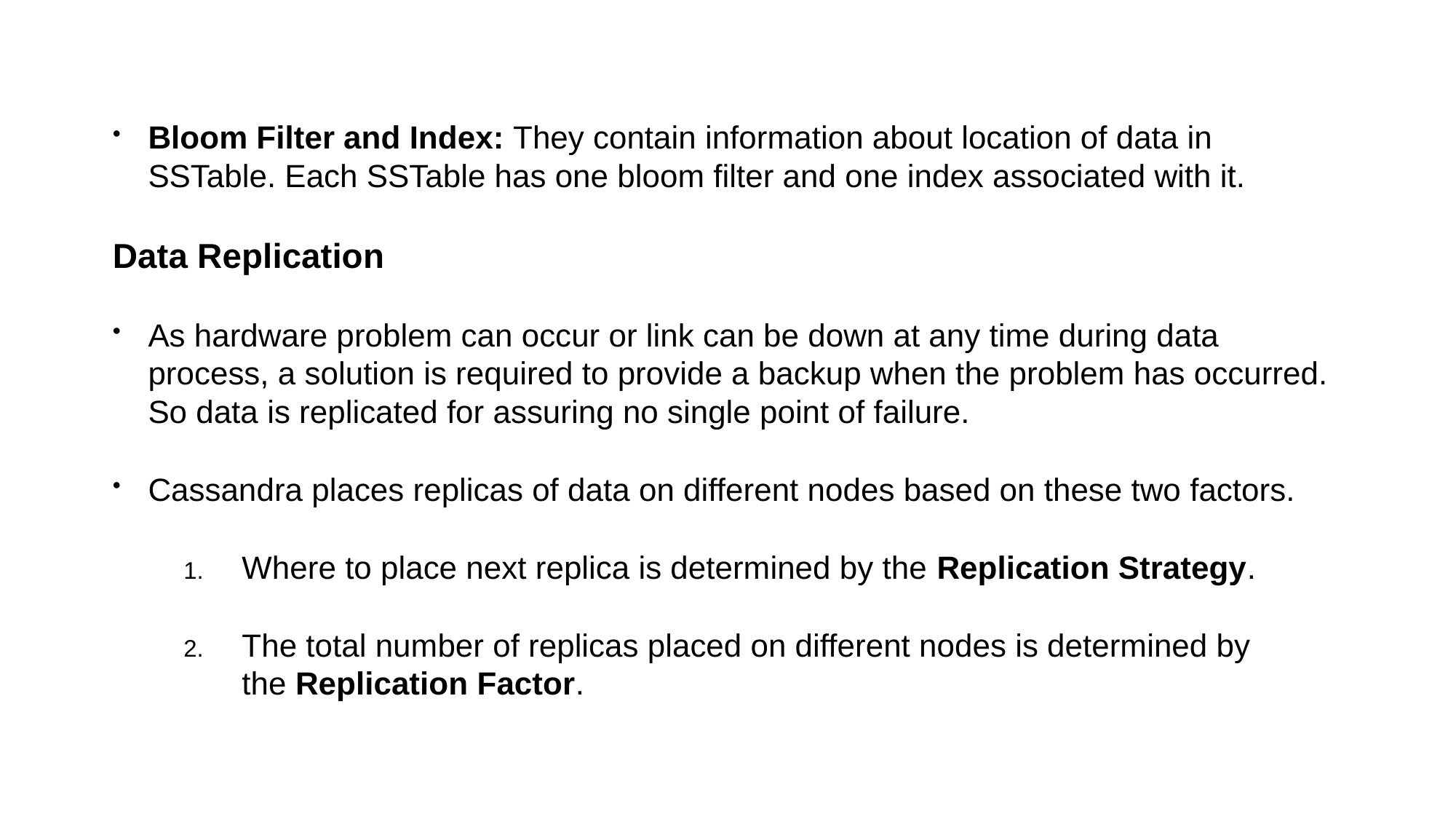

Bloom Filter and Index: They contain information about location of data in SSTable. Each SSTable has one bloom filter and one index associated with it.
Data Replication
As hardware problem can occur or link can be down at any time during data process, a solution is required to provide a backup when the problem has occurred. So data is replicated for assuring no single point of failure.
Cassandra places replicas of data on different nodes based on these two factors.
Where to place next replica is determined by the Replication Strategy.
The total number of replicas placed on different nodes is determined by the Replication Factor.